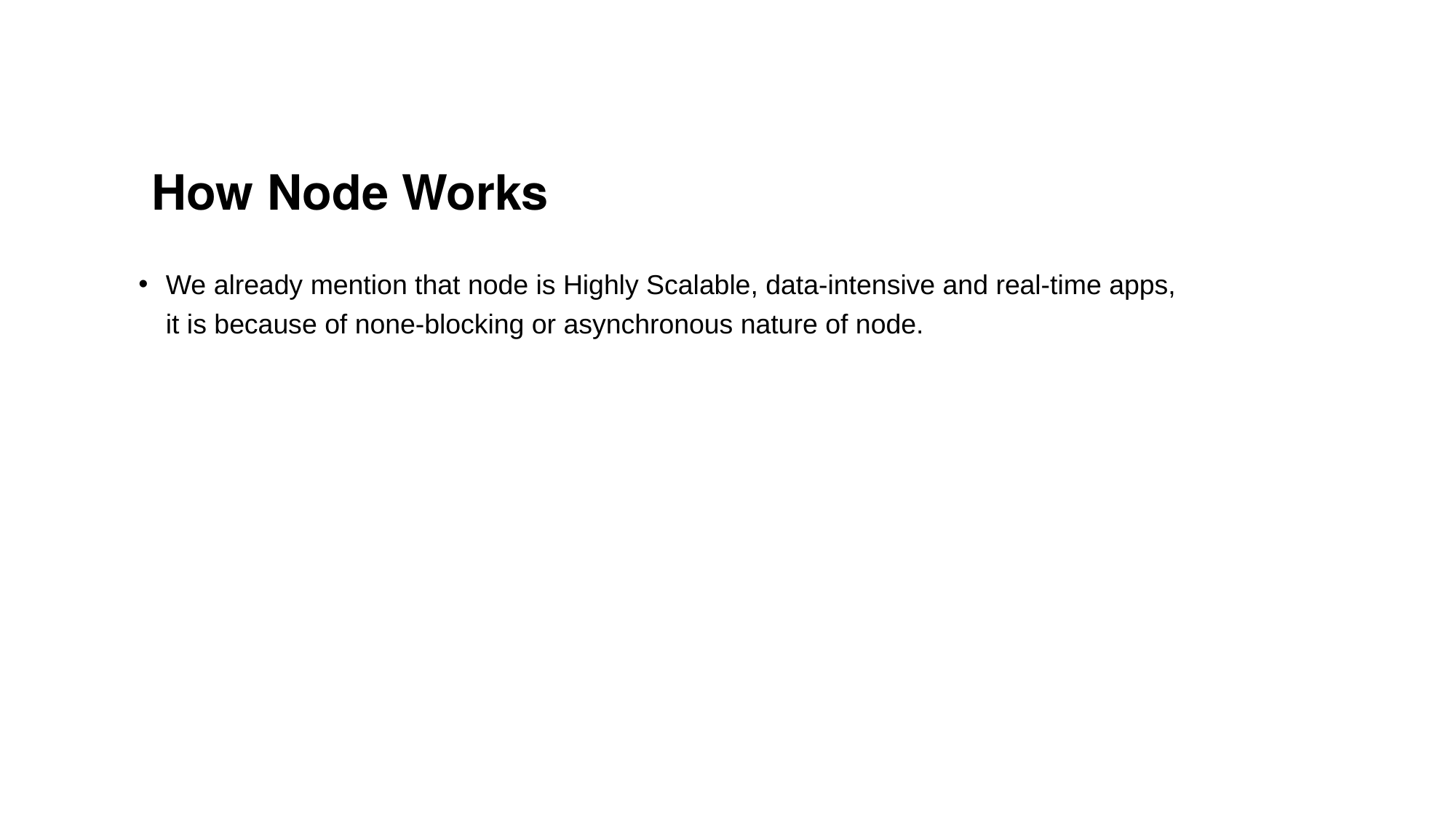

# How Node Works
We already mention that node is Highly Scalable, data-intensive and real-time apps, it is because of none-blocking or asynchronous nature of node.